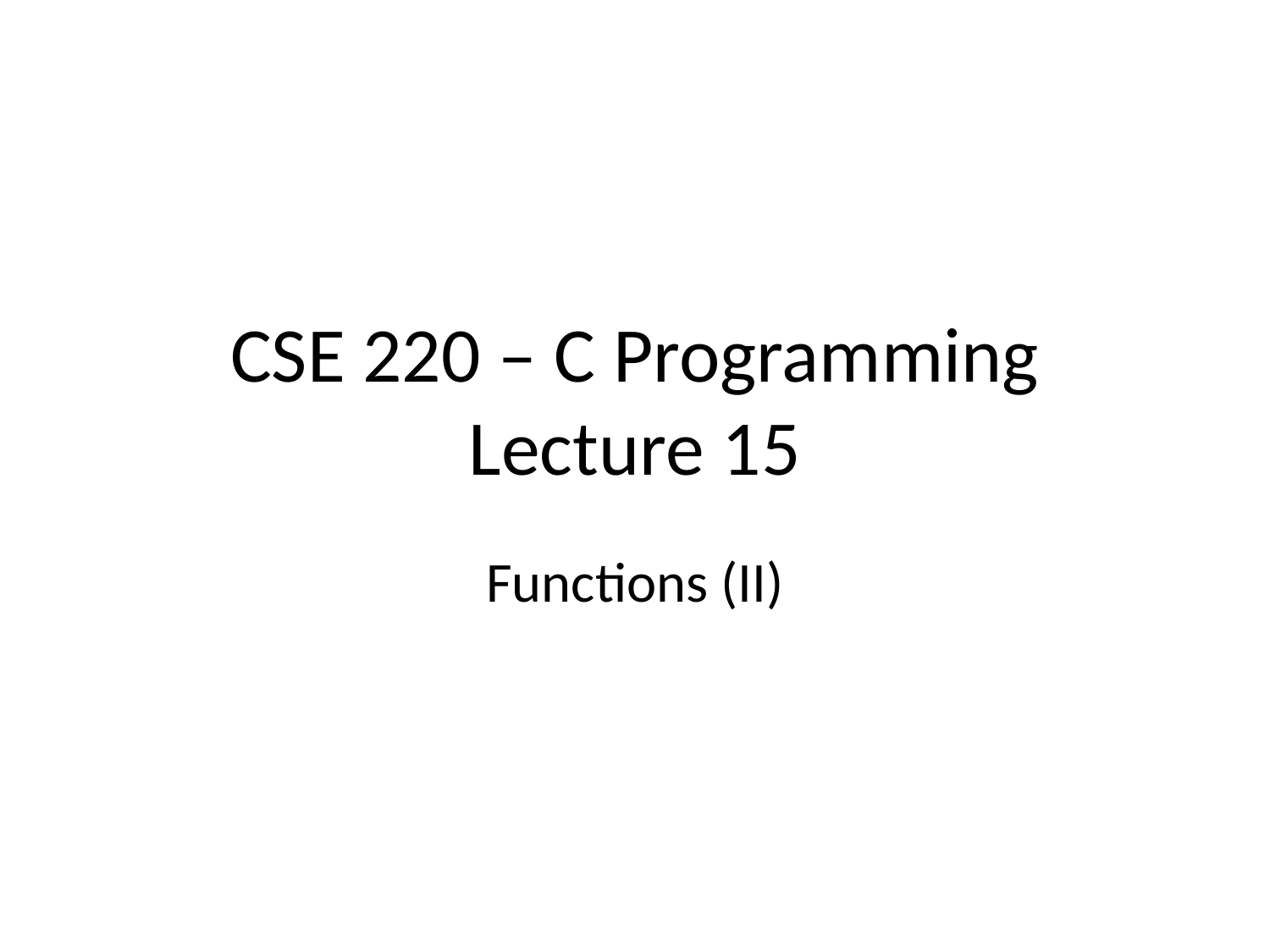

# CSE 220 – C Programming Lecture 15
Functions (II)